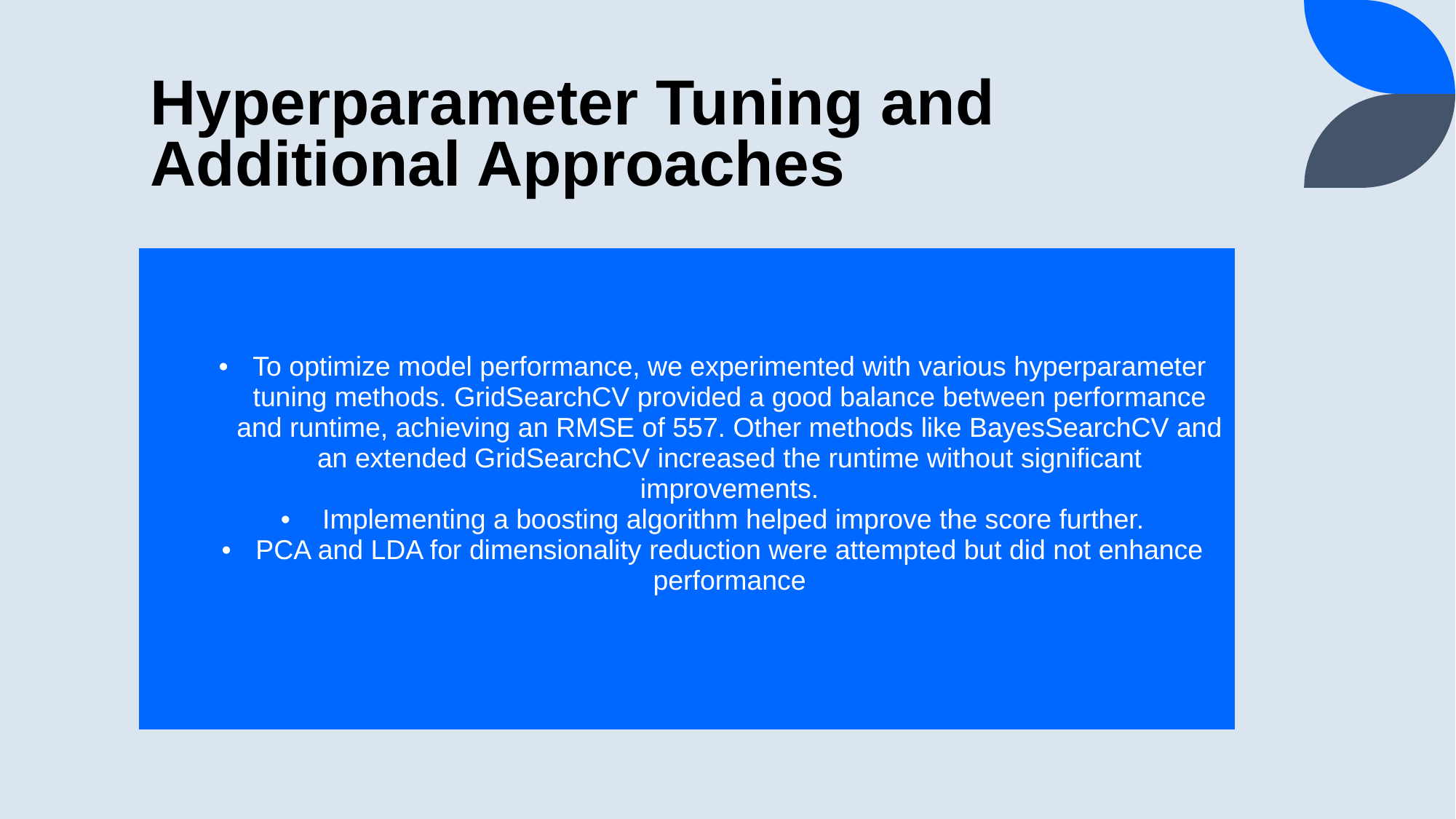

# Hyperparameter Tuning and Additional Approaches
|  | To optimize model performance, we experimented with various hyperparameter tuning methods. GridSearchCV provided a good balance between performance and runtime, achieving an RMSE of 557. Other methods like BayesSearchCV and an extended GridSearchCV increased the runtime without significant improvements. Implementing a boosting algorithm helped improve the score further. PCA and LDA for dimensionality reduction were attempted but did not enhance performance |
| --- | --- |